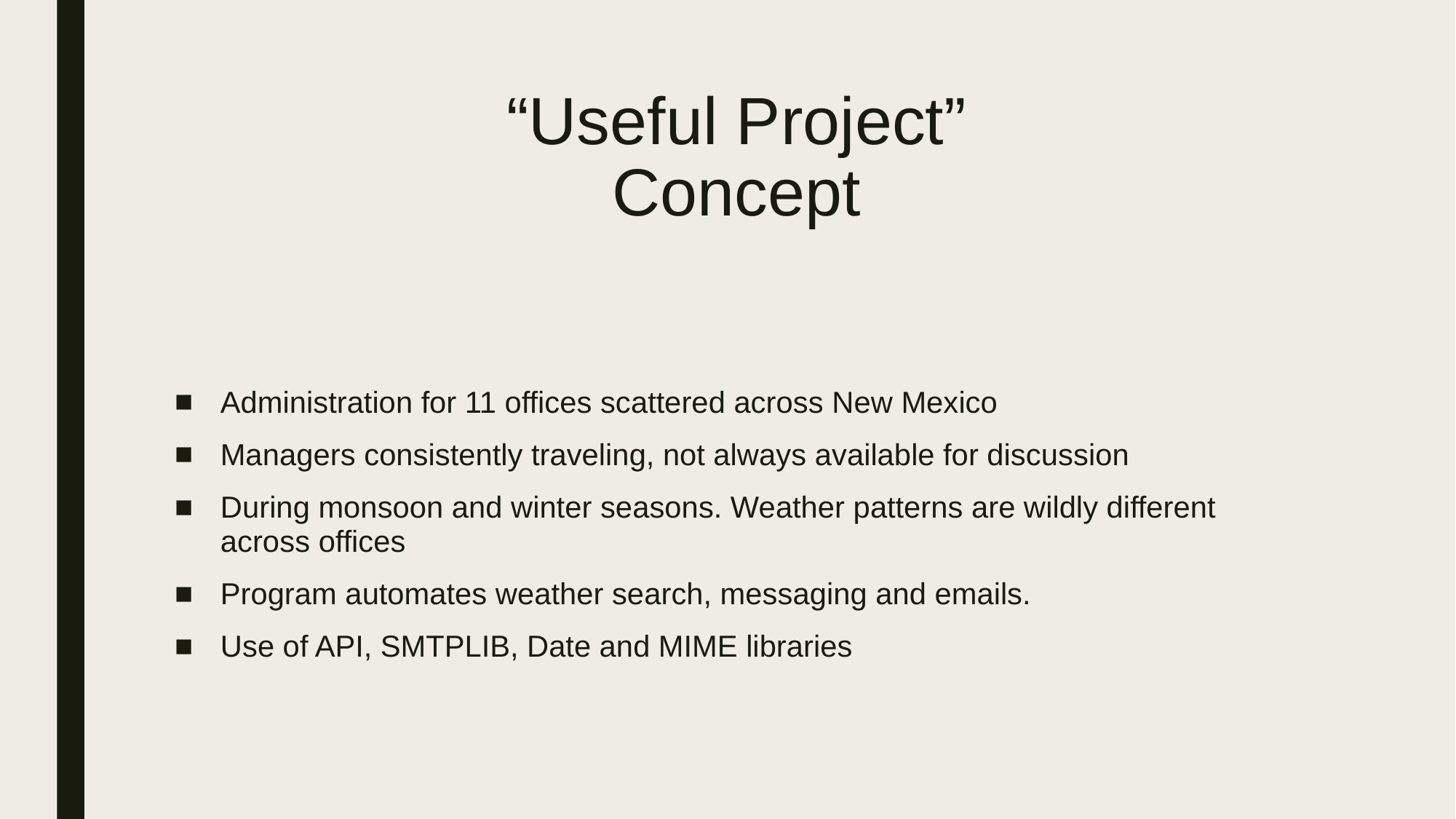

# “Useful Project” Concept

Administration for 11 offices scattered across New Mexico
Managers consistently traveling, not always available for discussion
During monsoon and winter seasons. Weather patterns are wildly different across offices
Program automates weather search, messaging and emails.
Use of API, SMTPLIB, Date and MIME libraries